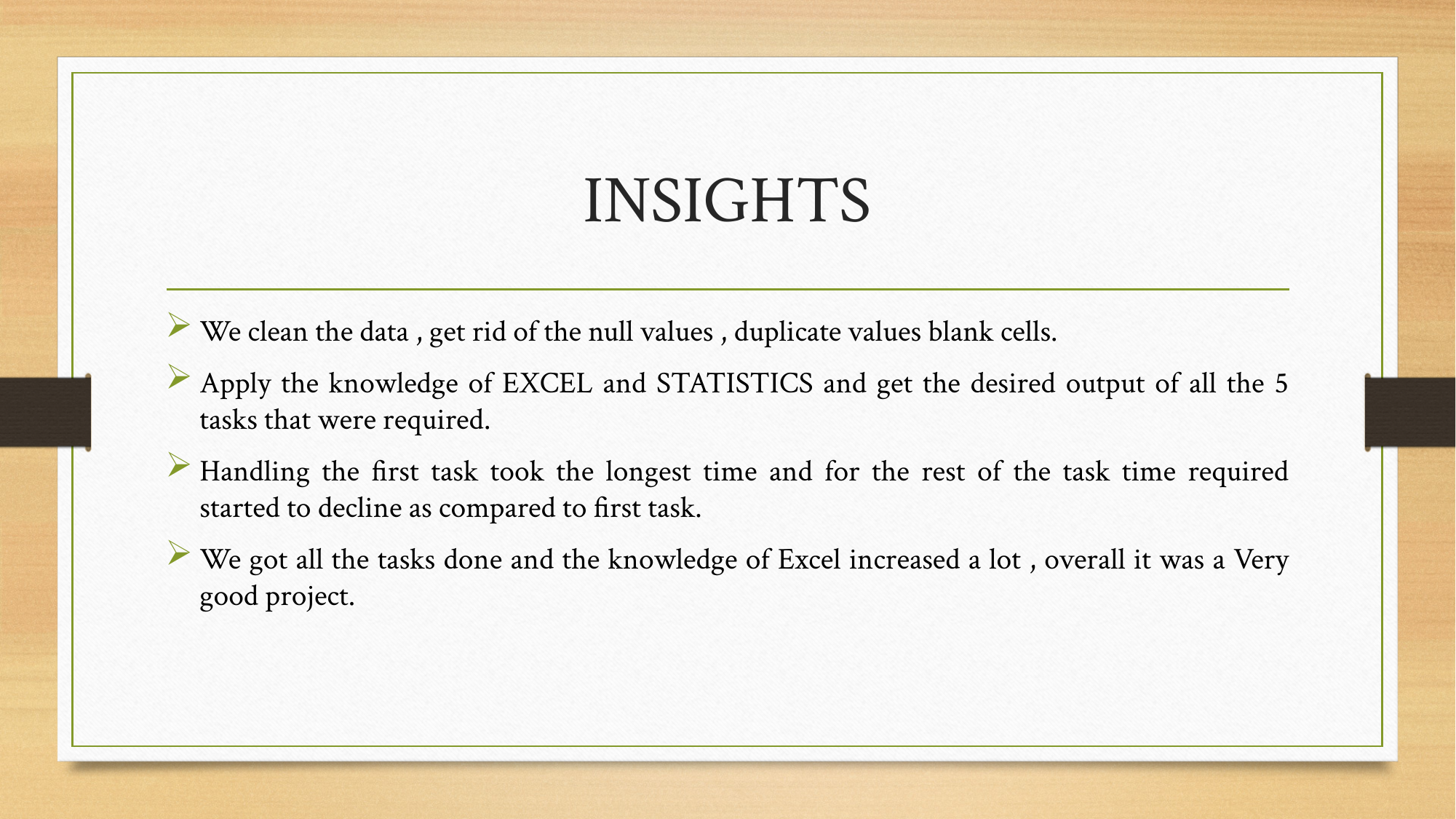

# INSIGHTS
We clean the data , get rid of the null values , duplicate values blank cells.
Apply the knowledge of EXCEL and STATISTICS and get the desired output of all the 5 tasks that were required.
Handling the first task took the longest time and for the rest of the task time required started to decline as compared to first task.
We got all the tasks done and the knowledge of Excel increased a lot , overall it was a Very good project.